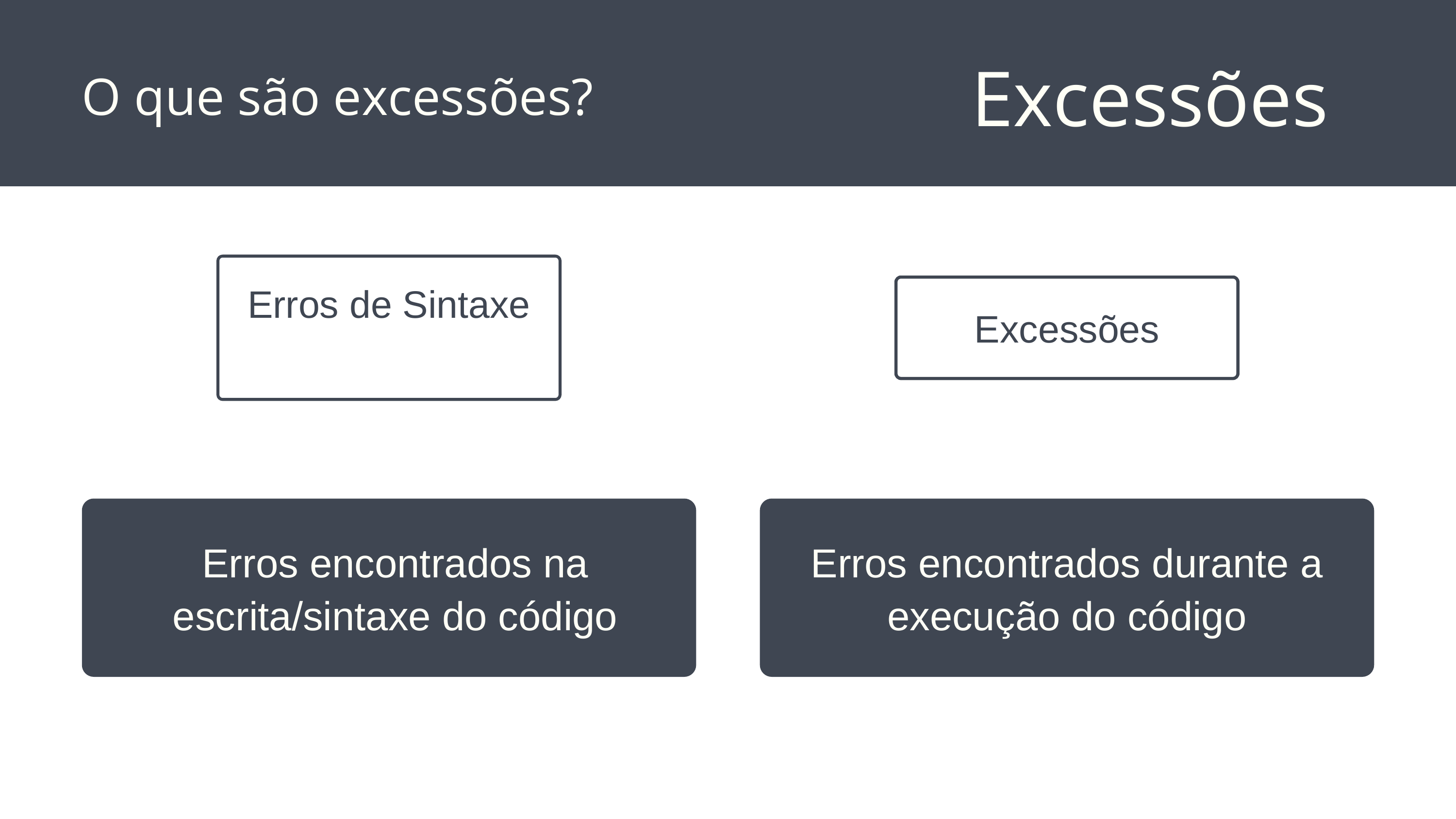

Excessões
O que são excessões?

Erros de Sintaxe
Excessões

Erros encontrados na escrita/sintaxe do código
Erros encontrados durante a execução do código